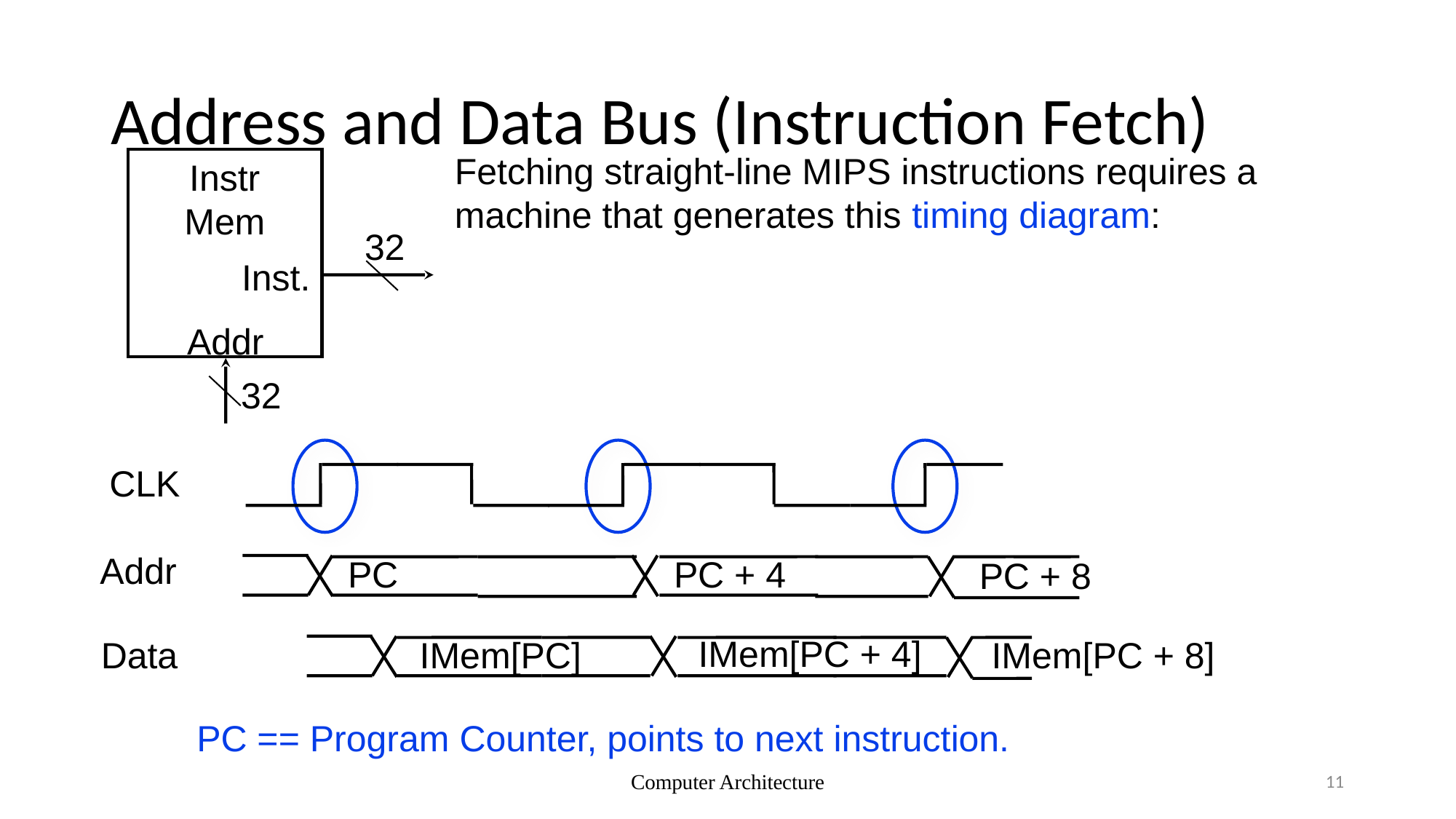

# Address and Data Bus (Instruction Fetch)
Fetching straight-line MIPS instructions requires a machine that generates this timing diagram:

Instr
Mem
32
Inst.

Addr

32

CLK

Addr
PC
PC + 4
PC + 8

IMem[PC + 4]
Data
IMem[PC]
IMem[PC + 8]

PC == Program Counter, points to next instruction.
Computer Architecture
11